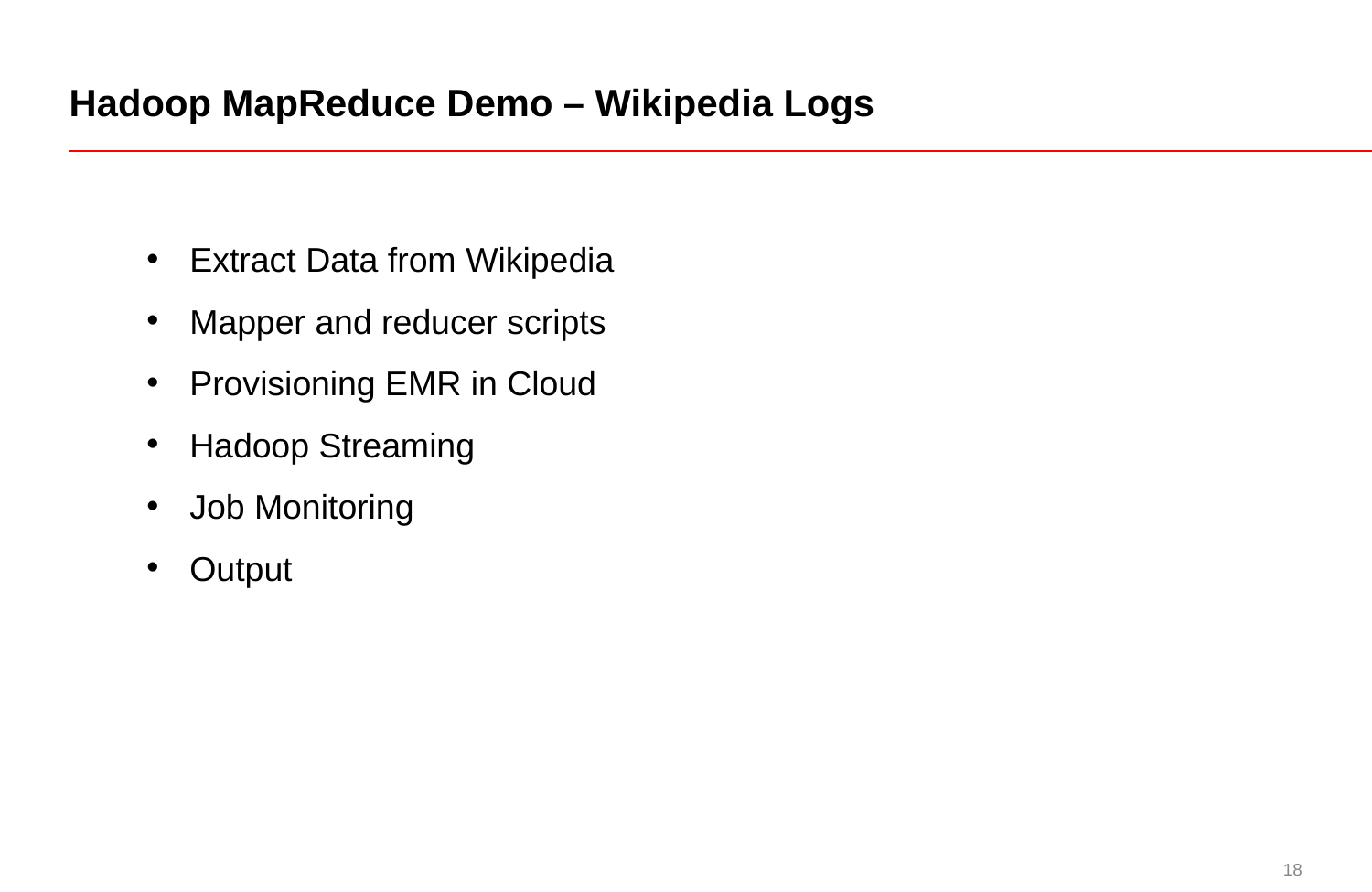

# Hadoop MapReduce Demo – Wikipedia Logs
Extract Data from Wikipedia
Mapper and reducer scripts
Provisioning EMR in Cloud
Hadoop Streaming
Job Monitoring
Output